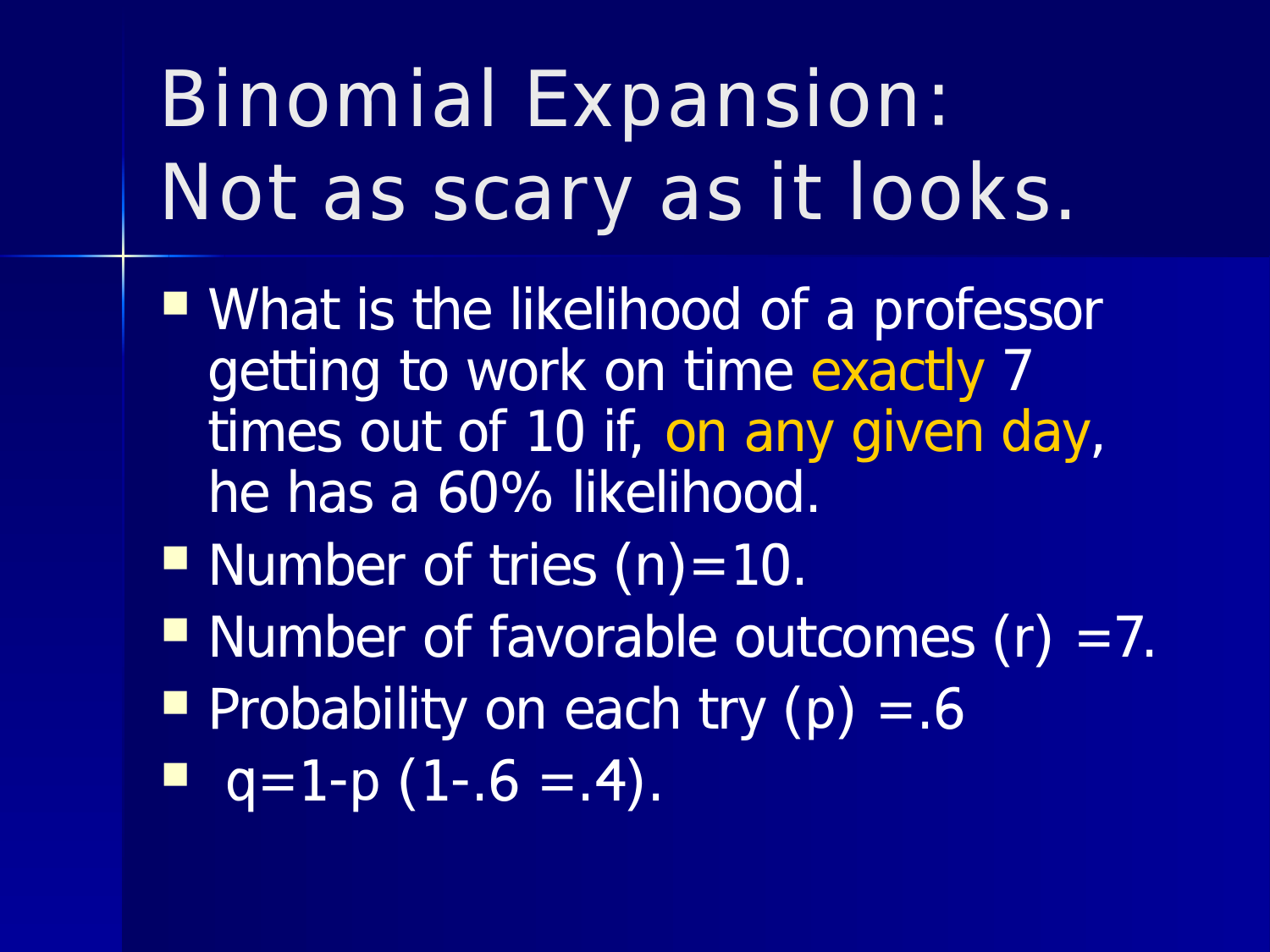

# Binomial Expansion: Not as scary as it looks.
What is the likelihood of a professor getting to work on time exactly 7 times out of 10 if, on any given day, he has a 60% likelihood.
Number of tries (n)=10.
Number of favorable outcomes (r) =7.
Probability on each try (p) =.6
 q=1-p (1-.6 =.4).